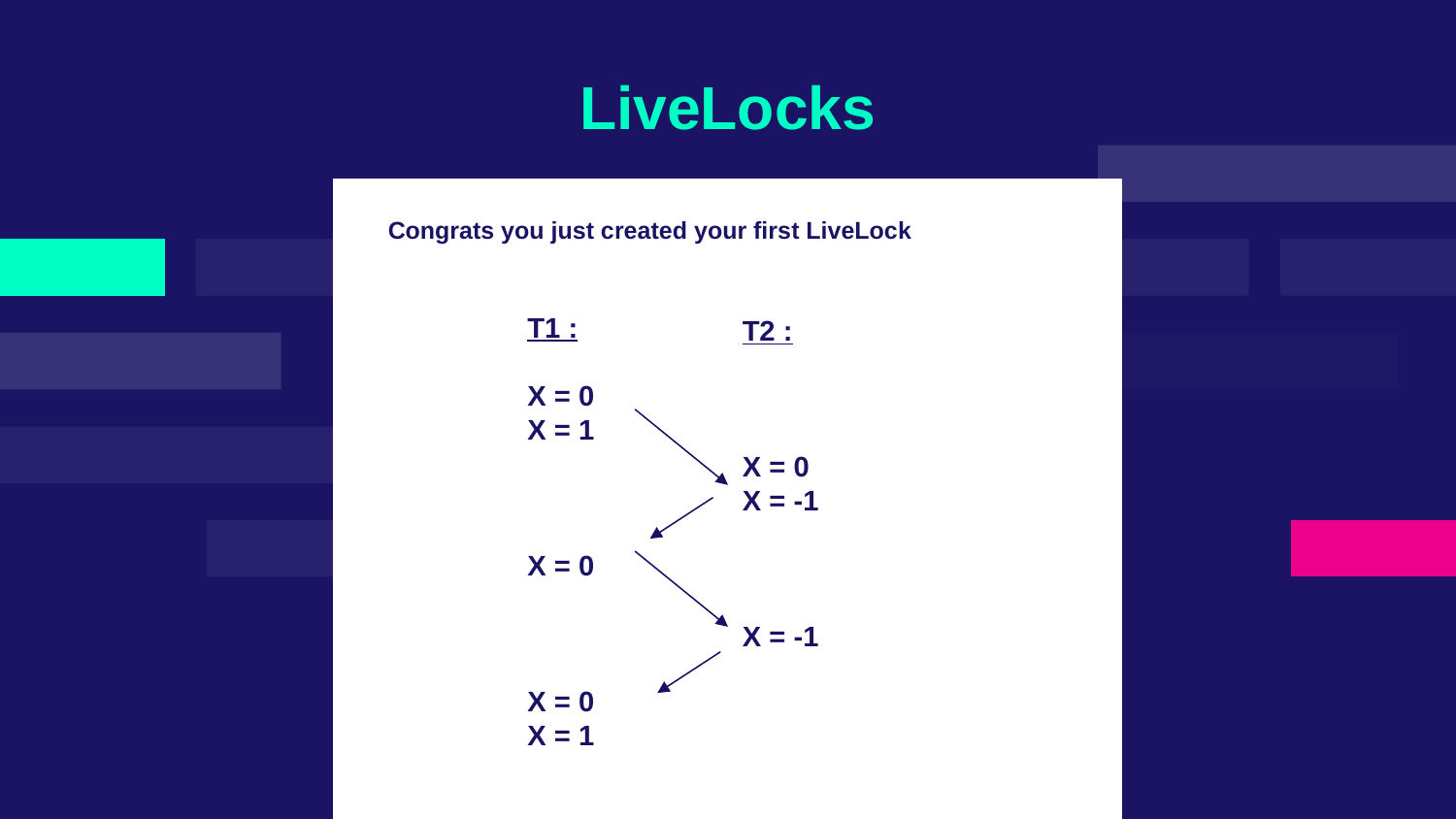

# LiveLocks
Congrats you just created your first LiveLock

T1 :

X = 0
X = 1

X = 0

X = 0
X = 1

T2 :

X = 0
X = -1

X = -1